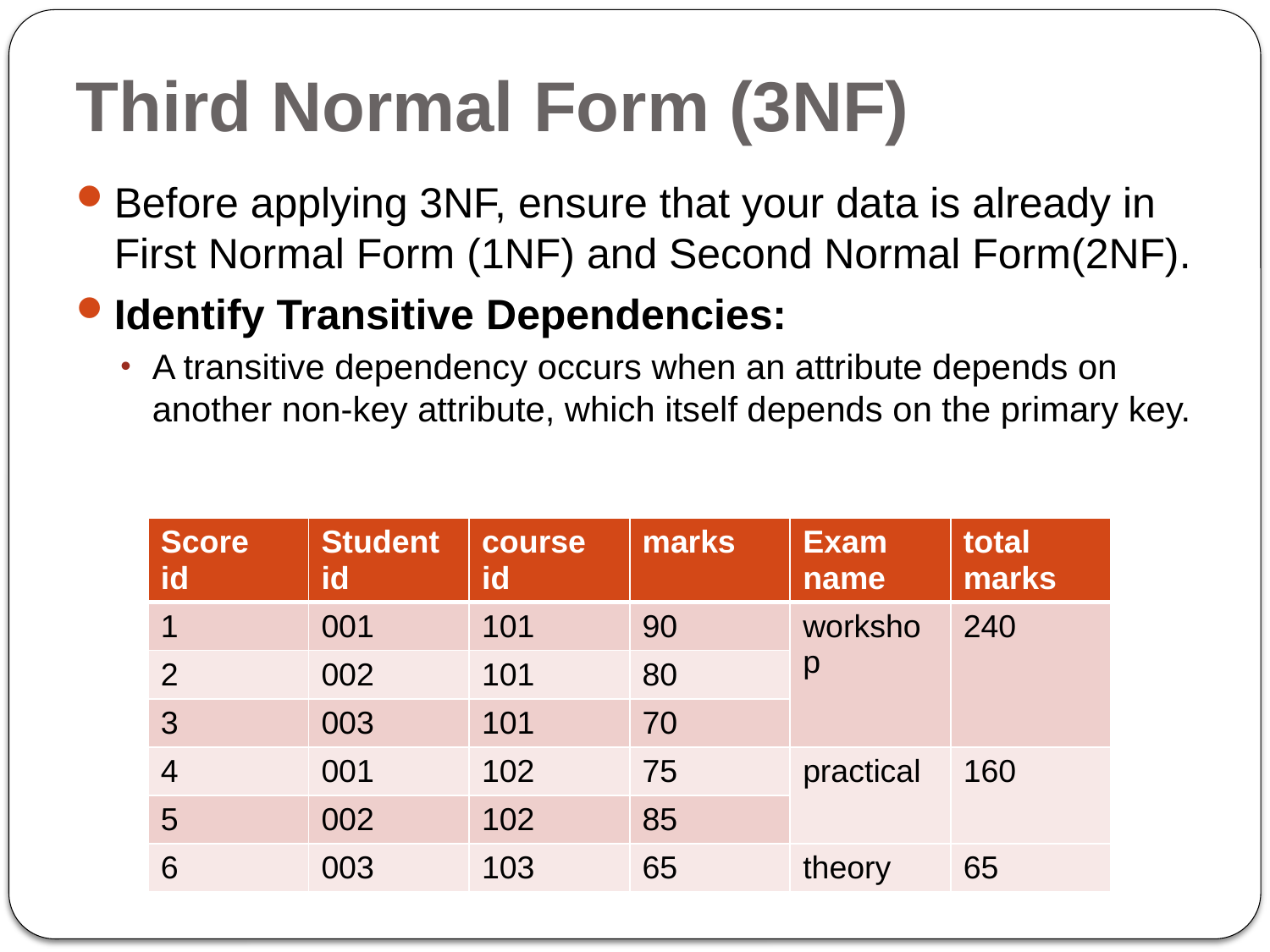

# Third Normal Form (3NF)
Before applying 3NF, ensure that your data is already in First Normal Form (1NF) and Second Normal Form(2NF).
Identify Transitive Dependencies:
A transitive dependency occurs when an attribute depends on another non-key attribute, which itself depends on the primary key.

| Score id | Student id | course id | marks | Exam name | total marks |
| --- | --- | --- | --- | --- | --- |
| 1 | 001 | 101 | 90 | workshop | 240 |
| 2 | 002 | 101 | 80 |  |  |
| 3 | 003 | 101 | 70 |  |  |
| 4 | 001 | 102 | 75 | practical | 160 |
| 5 | 002 | 102 | 85 |  |  |
| 6 | 003 | 103 | 65 | theory | 65 |